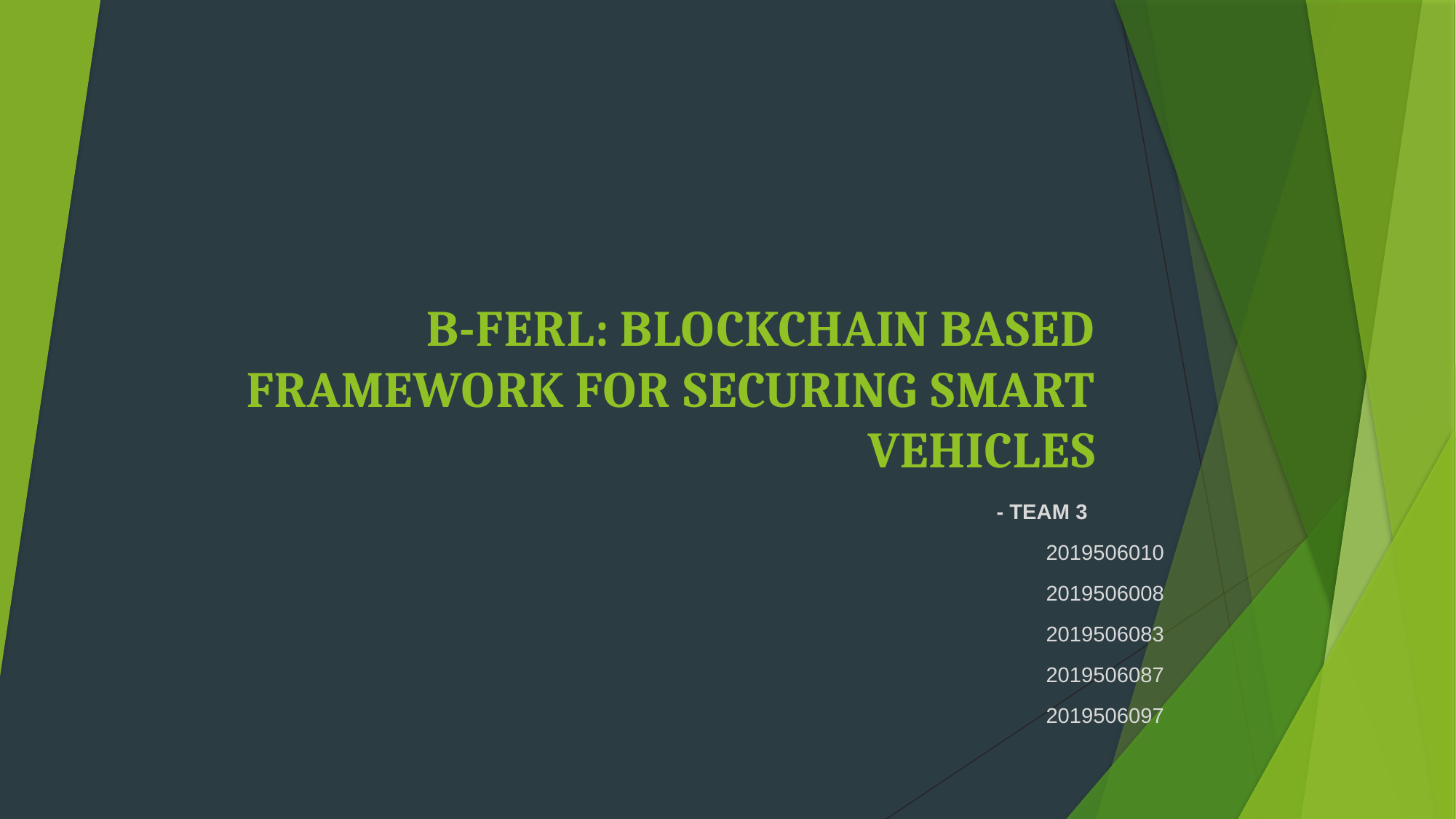

# B-FERL: BLOCKCHAIN BASED FRAMEWORK FOR SECURING SMART VEHICLES
             			            - TEAM 3
2019506010
2019506008
2019506083
2019506087
2019506097